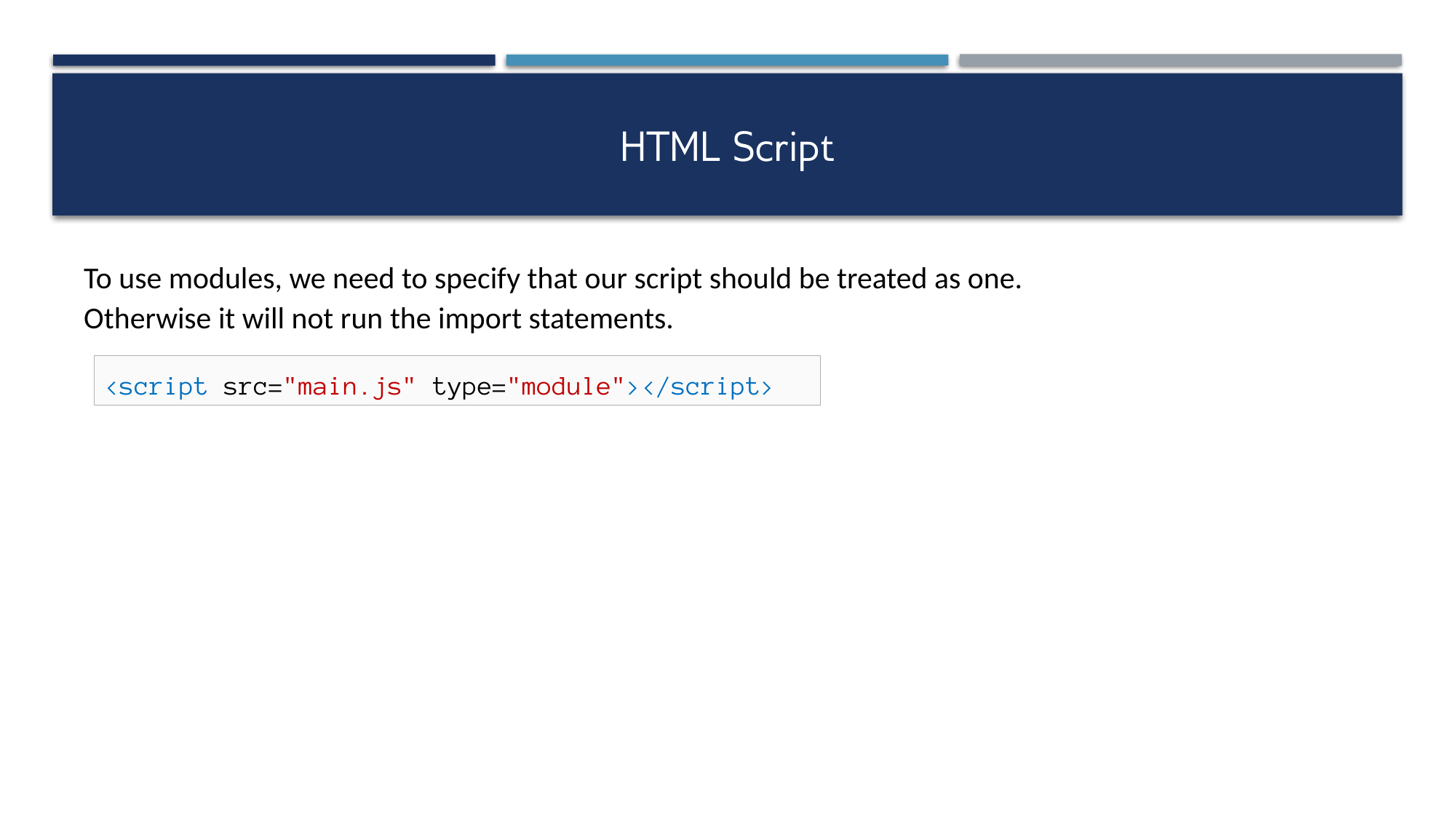

# HTML Script
To use modules, we need to specify that our script should be treated as one.
Otherwise it will not run the import statements.
<script src="main.js" type="module"></script>